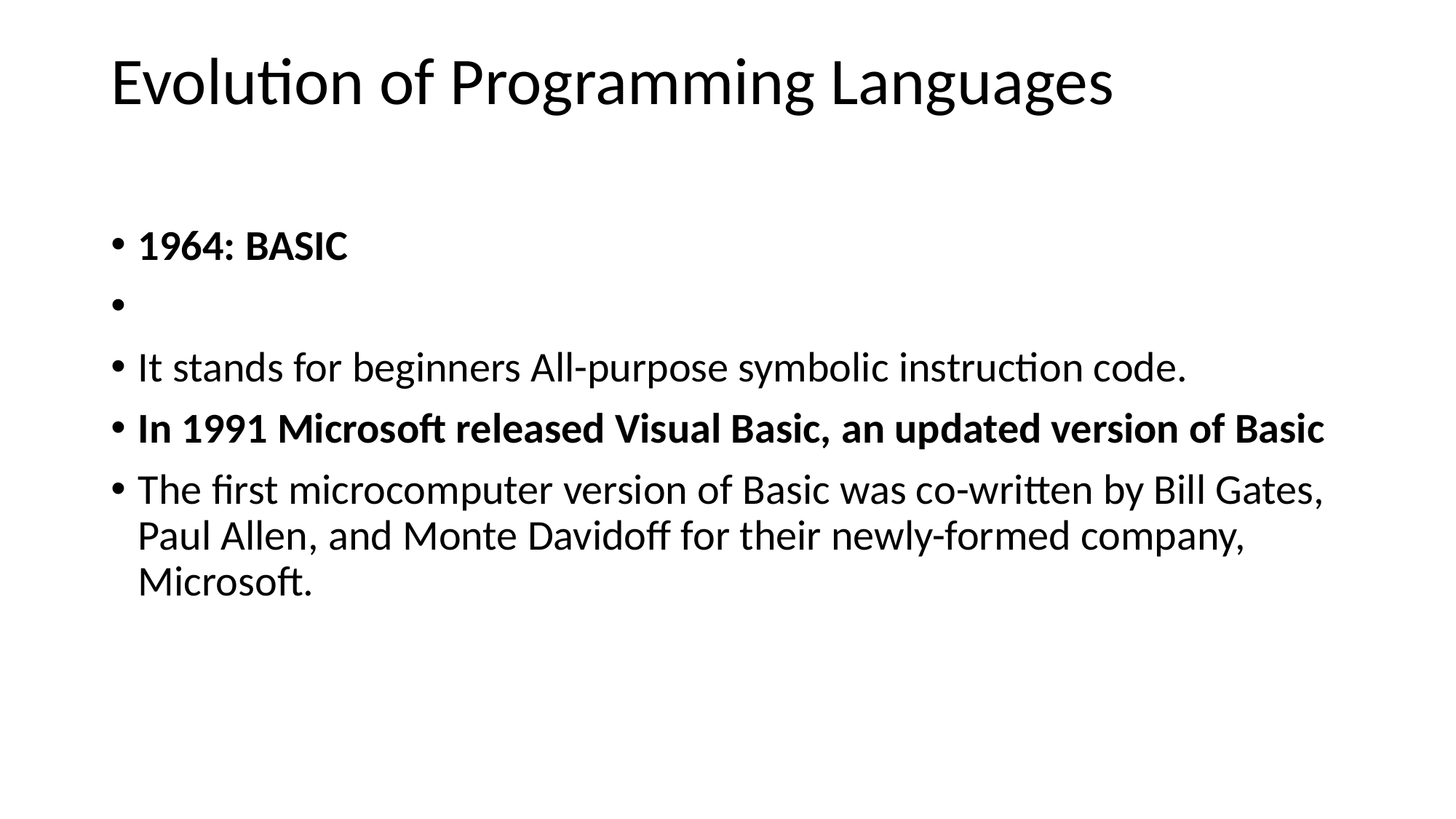

# Evolution of Programming Languages
1964: BASIC

It stands for beginners All-purpose symbolic instruction code.
In 1991 Microsoft released Visual Basic, an updated version of Basic
The first microcomputer version of Basic was co-written by Bill Gates, Paul Allen, and Monte Davidoff for their newly-formed company, Microsoft.